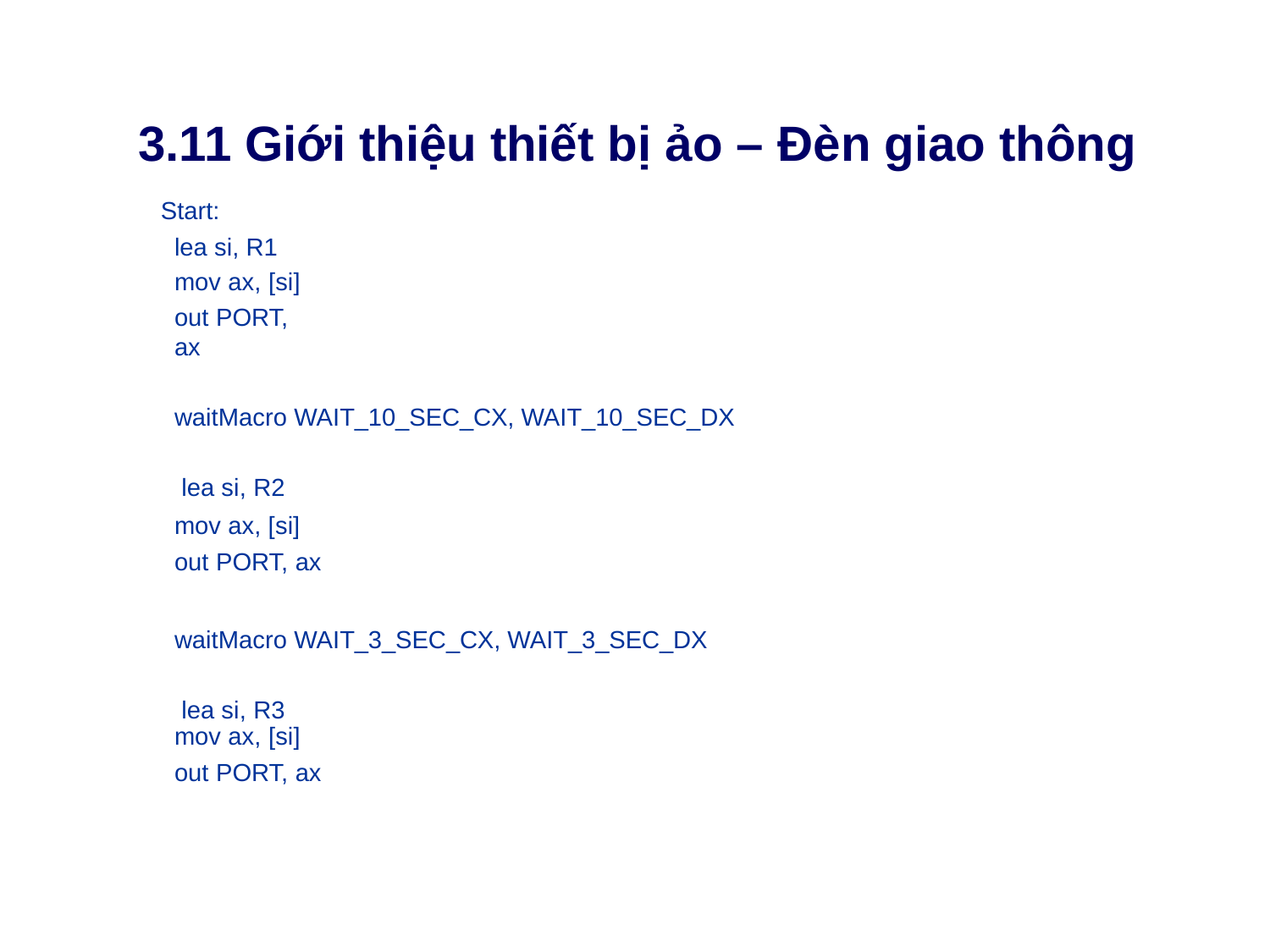

# 3.11 Giới thiệu thiết bị ảo – Đèn giao thông
Start:
lea si, R1  mov ax, [si]
out PORT, ax
waitMacro WAIT_10_SEC_CX, WAIT_10_SEC_DX  lea si, R2
mov ax, [si]  out PORT, ax
waitMacro WAIT_3_SEC_CX, WAIT_3_SEC_DX  lea si, R3
mov ax, [si]
out PORT, ax